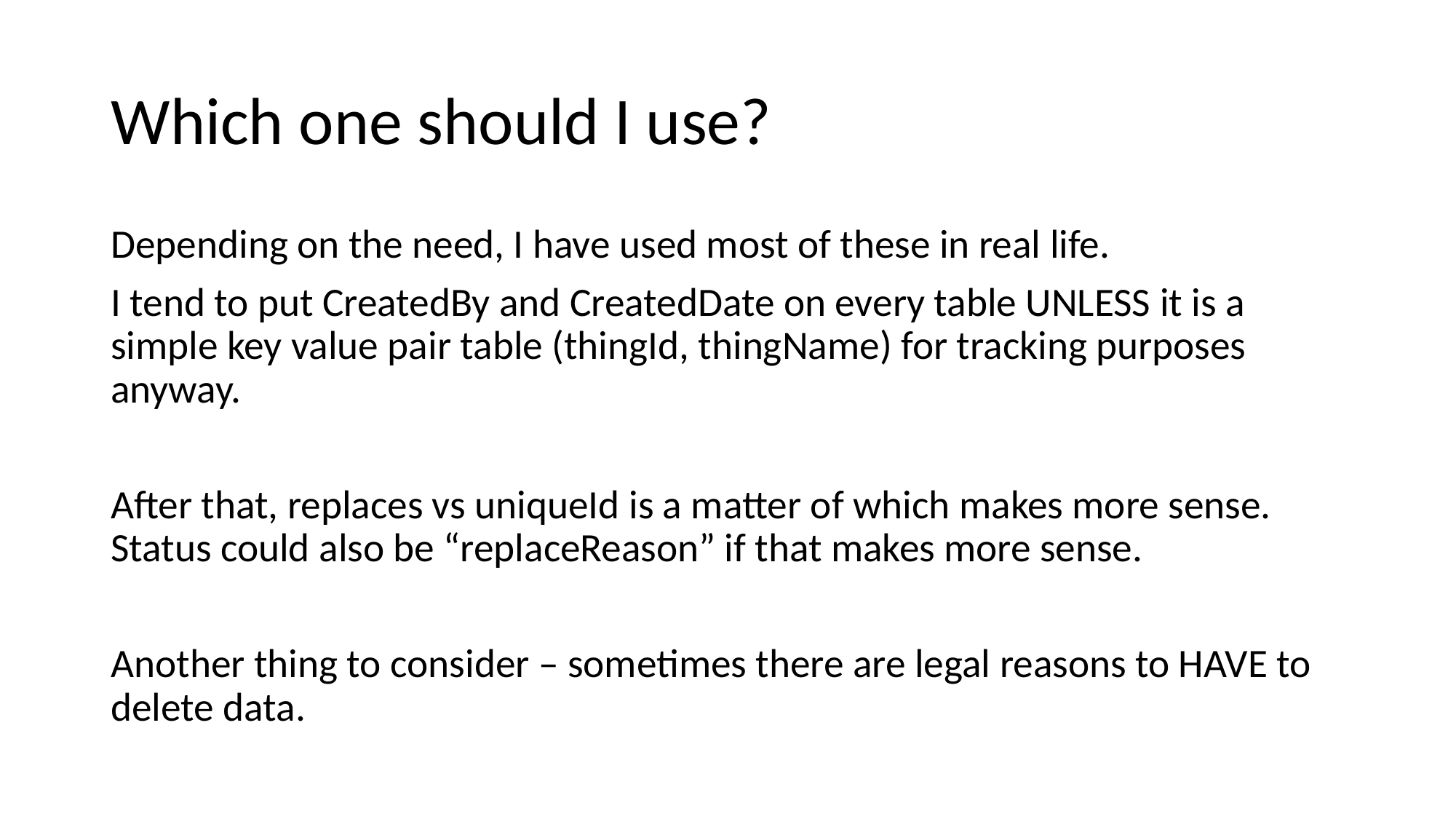

# Which one should I use?
Depending on the need, I have used most of these in real life.
I tend to put CreatedBy and CreatedDate on every table UNLESS it is a simple key value pair table (thingId, thingName) for tracking purposes anyway.

After that, replaces vs uniqueId is a matter of which makes more sense. Status could also be “replaceReason” if that makes more sense.

Another thing to consider – sometimes there are legal reasons to HAVE to delete data.